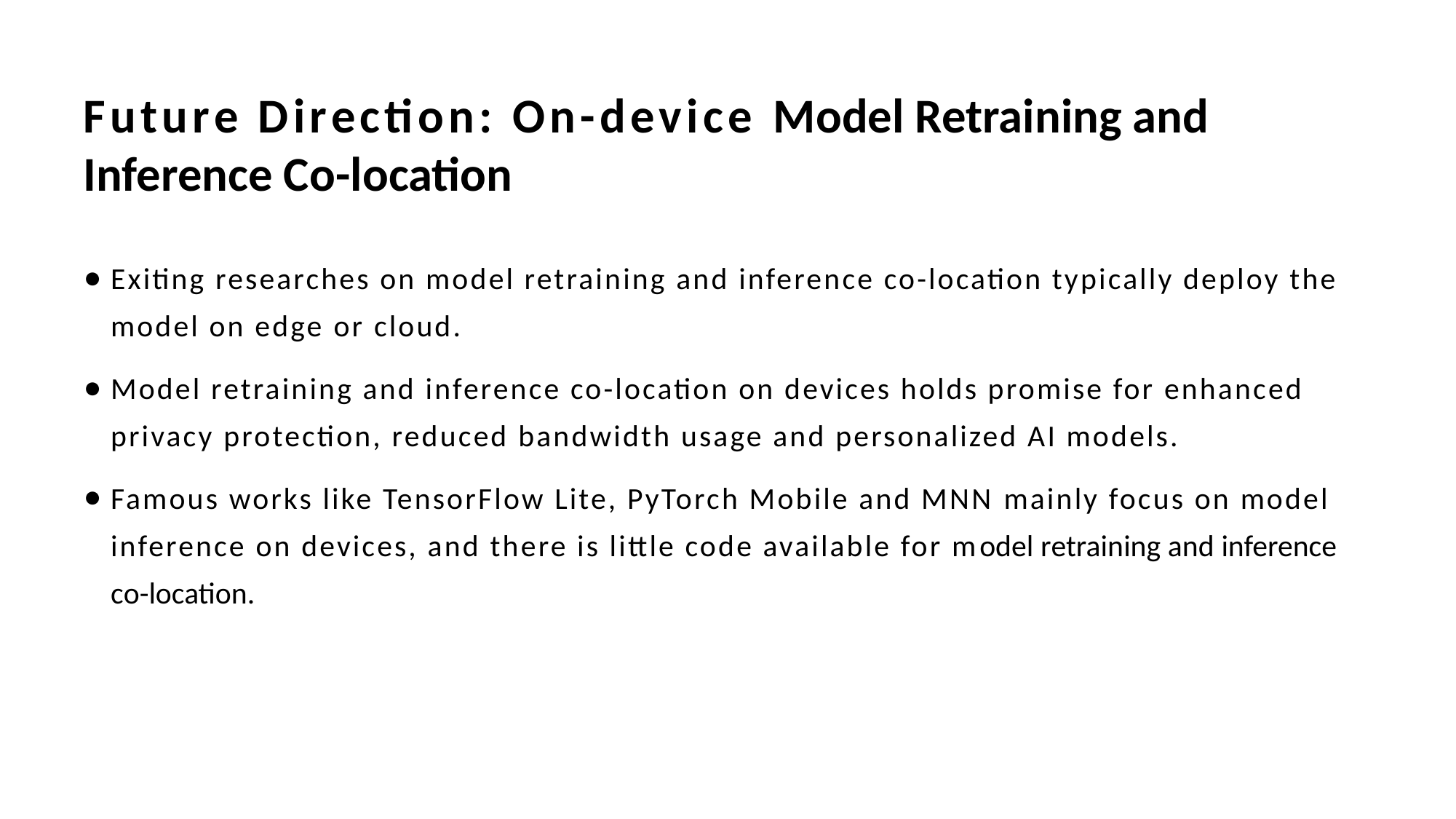

# Future Direction: On-device Model Retraining and Inference Co-location
Exiting researches on model retraining and inference co-location typically deploy the model on edge or cloud.
Model retraining and inference co-location on devices holds promise for enhanced privacy protection, reduced bandwidth usage and personalized AI models.
Famous works like TensorFlow Lite, PyTorch Mobile and MNN mainly focus on model inference on devices, and there is little code available for model retraining and inference co-location.
18